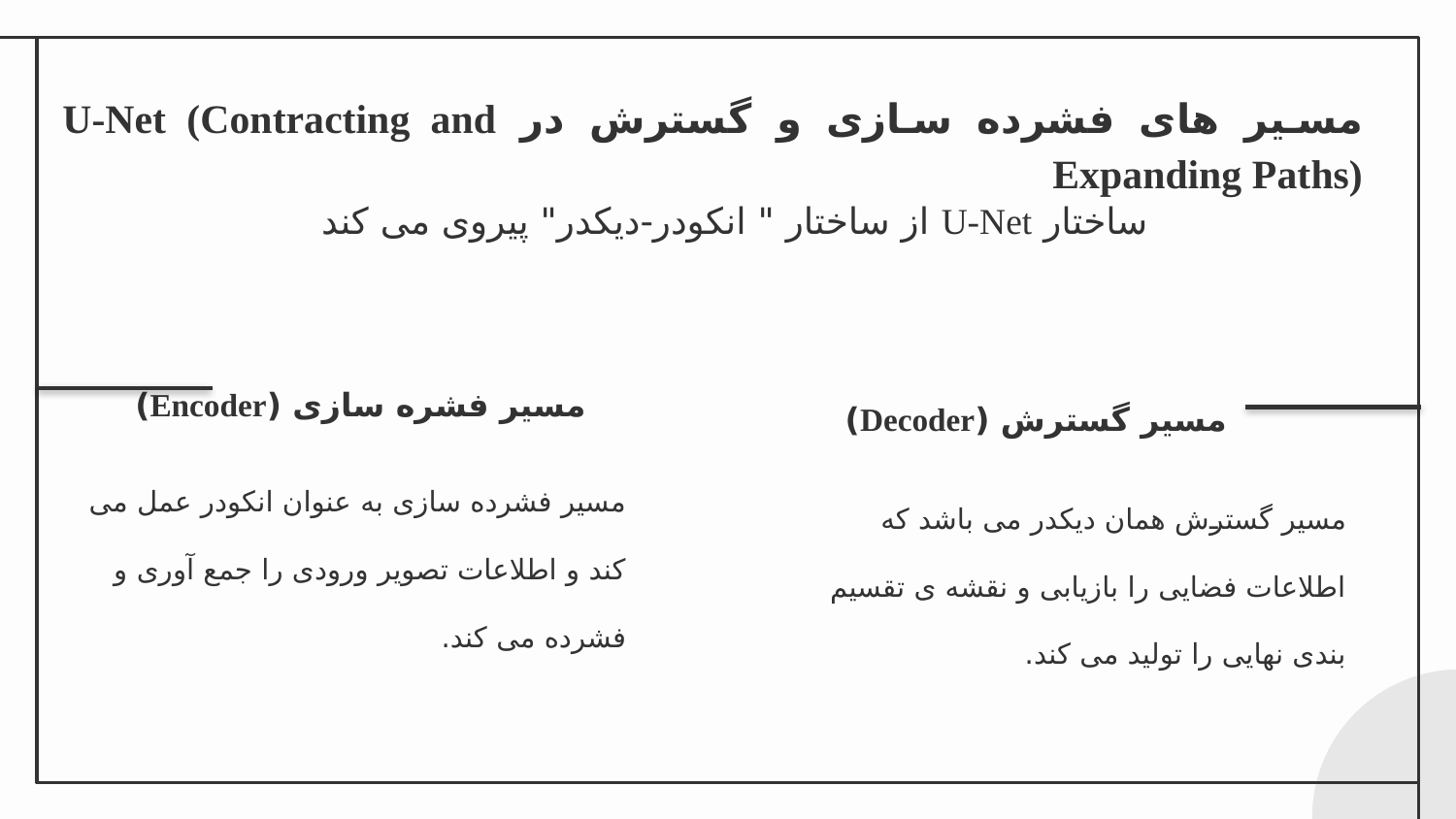

# مسیر های فشرده سازی و گسترش در U-Net (Contracting and Expanding Paths)
ساختار U-Net از ساختار " انکودر-دیکدر" پیروی می کند
مسیر فشره سازی (Encoder)
مسیر گسترش (Decoder)
مسیر فشرده سازی به عنوان انکودر عمل می کند و اطلاعات تصویر ورودی را جمع آوری و فشرده می کند.
مسیر گسترش همان دیکدر می باشد که اطلاعات فضایی را بازیابی و نقشه ی تقسیم بندی نهایی را تولید می کند.